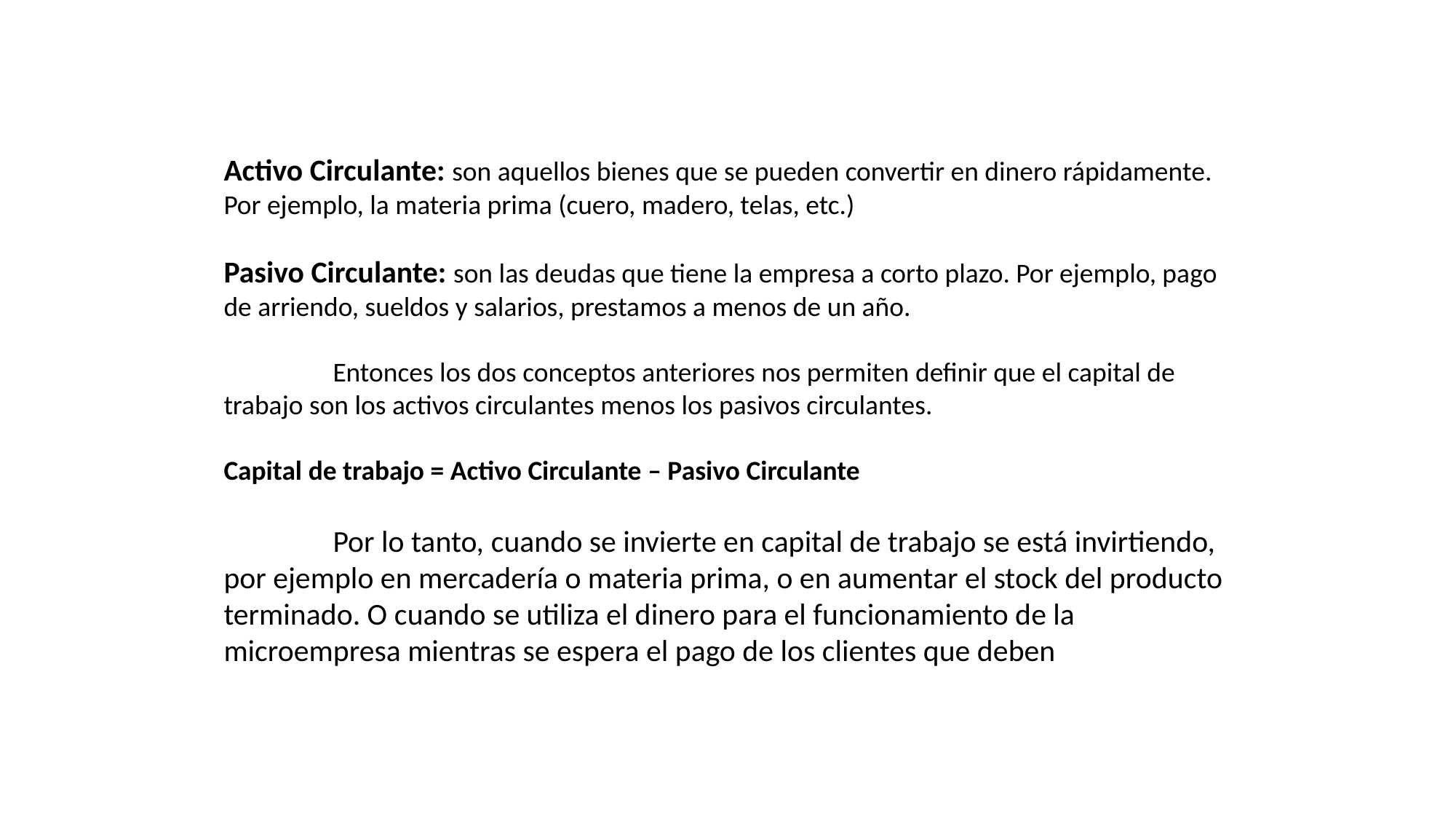

Activo Circulante: son aquellos bienes que se pueden convertir en dinero rápidamente. Por ejemplo, la materia prima (cuero, madero, telas, etc.)

Pasivo Circulante: son las deudas que tiene la empresa a corto plazo. Por ejemplo, pago de arriendo, sueldos y salarios, prestamos a menos de un año.

	Entonces los dos conceptos anteriores nos permiten definir que el capital de trabajo son los activos circulantes menos los pasivos circulantes.

Capital de trabajo = Activo Circulante – Pasivo Circulante

	Por lo tanto, cuando se invierte en capital de trabajo se está invirtiendo, por ejemplo en mercadería o materia prima, o en aumentar el stock del producto terminado. O cuando se utiliza el dinero para el funcionamiento de la microempresa mientras se espera el pago de los clientes que deben